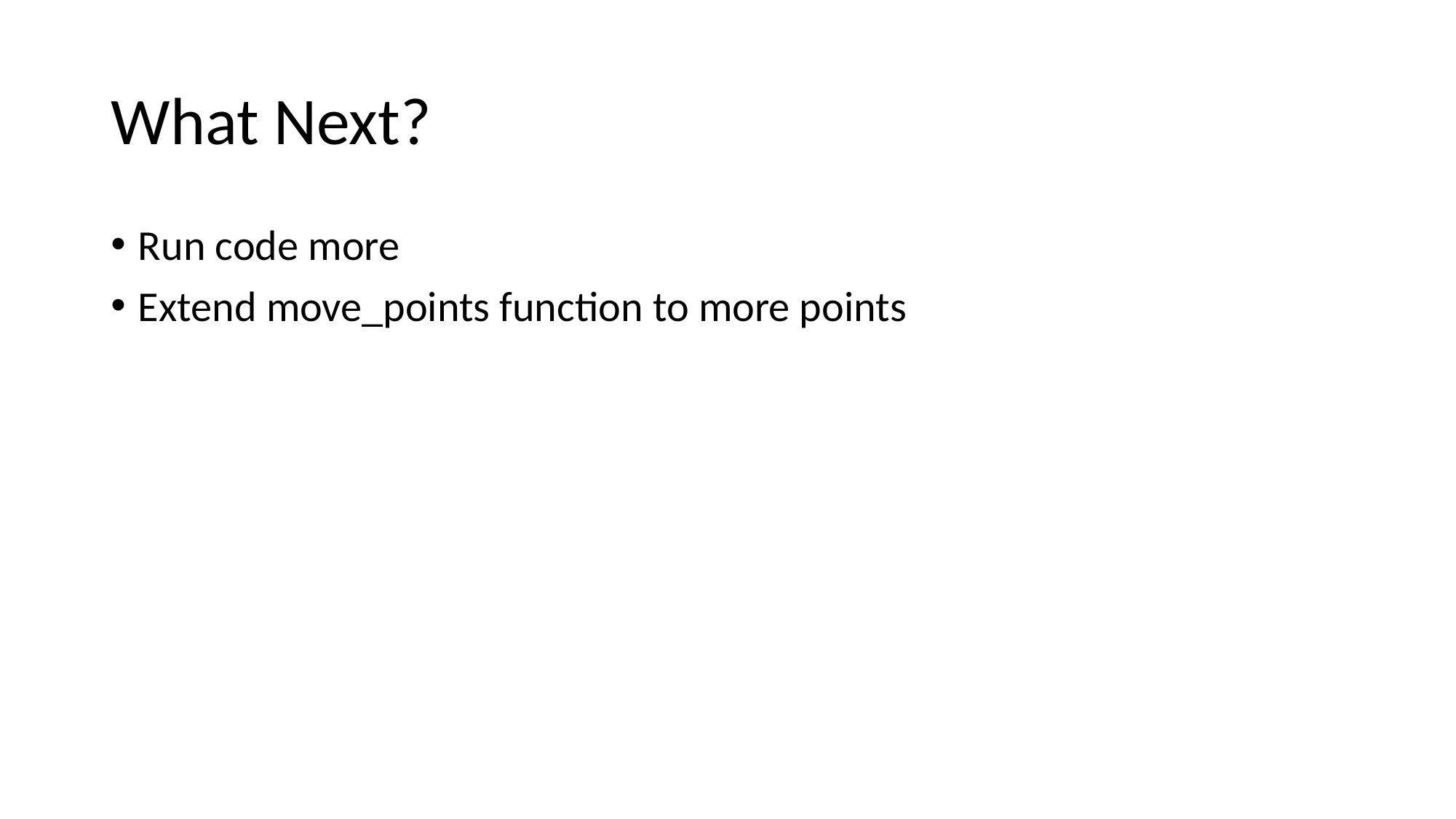

# What Next?
Run code more
Extend move_points function to more points